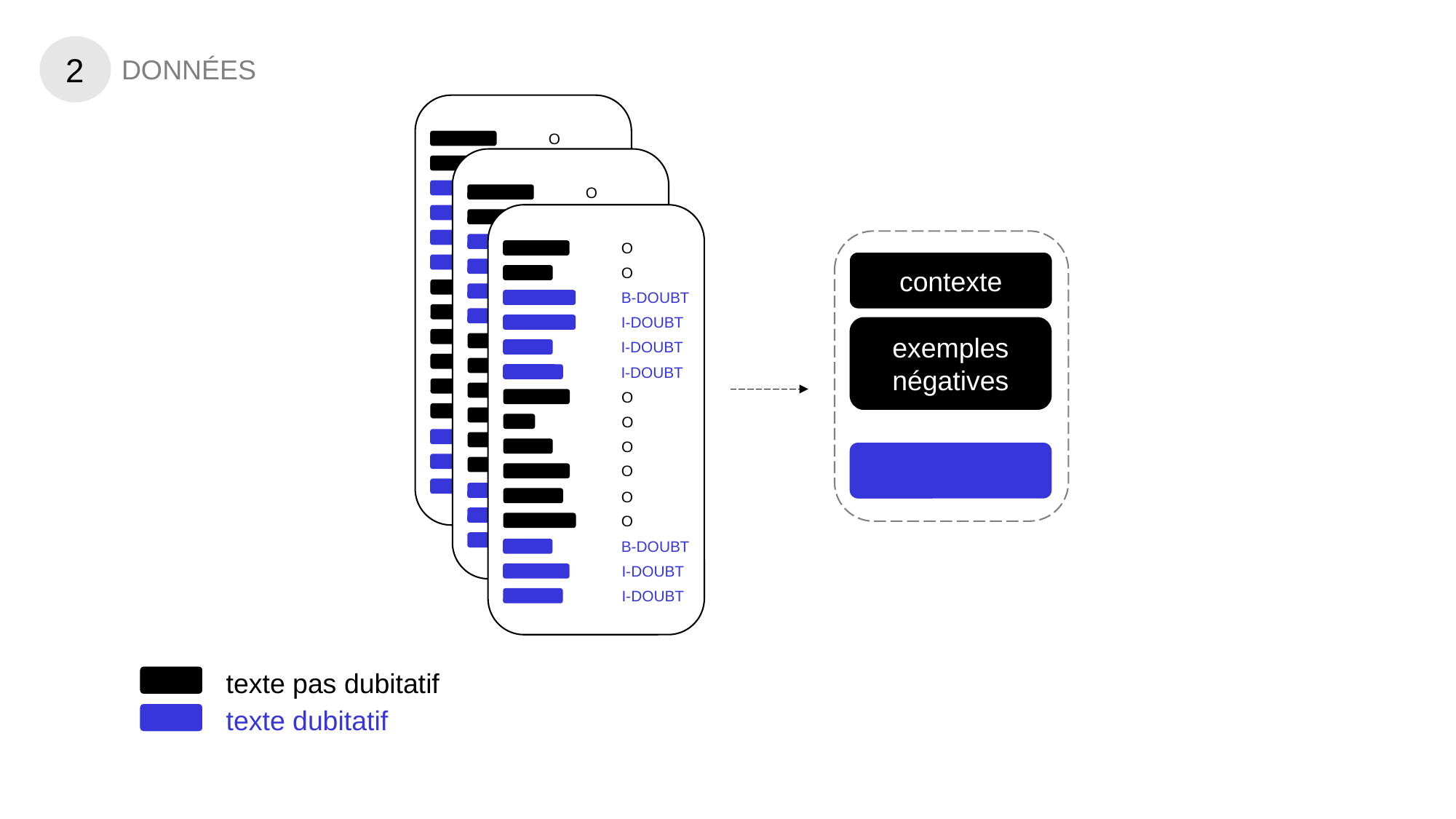

2
DONNÉES

O
O
B-DOUBT
O
O
O
I-DOUBT
I-DOUBT
I-DOUBT
O
O
O
B-DOUBT
I-DOUBT
I-DOUBT

O
O
B-DOUBT
O
O
O
I-DOUBT
I-DOUBT
I-DOUBT
O
O
O
B-DOUBT
I-DOUBT
I-DOUBT

O
O
B-DOUBT
O
O
O
I-DOUBT
I-DOUBT
I-DOUBT
O
O
O
B-DOUBT
I-DOUBT
I-DOUBT

contexte
exemples négatives

texte pas dubitatif

texte dubitatif